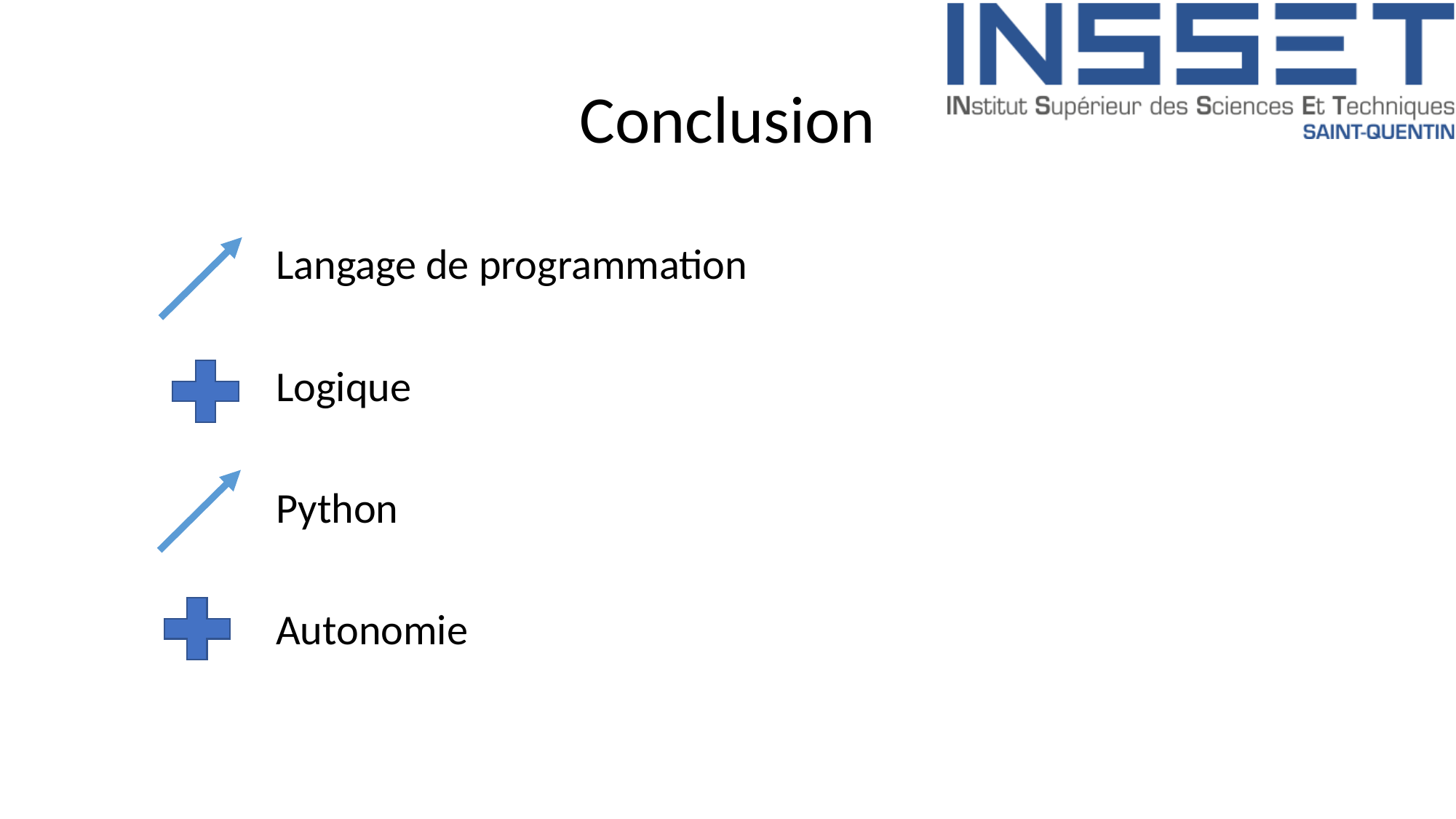

# Conclusion
Langage de programmation

Logique

Python

Autonomie